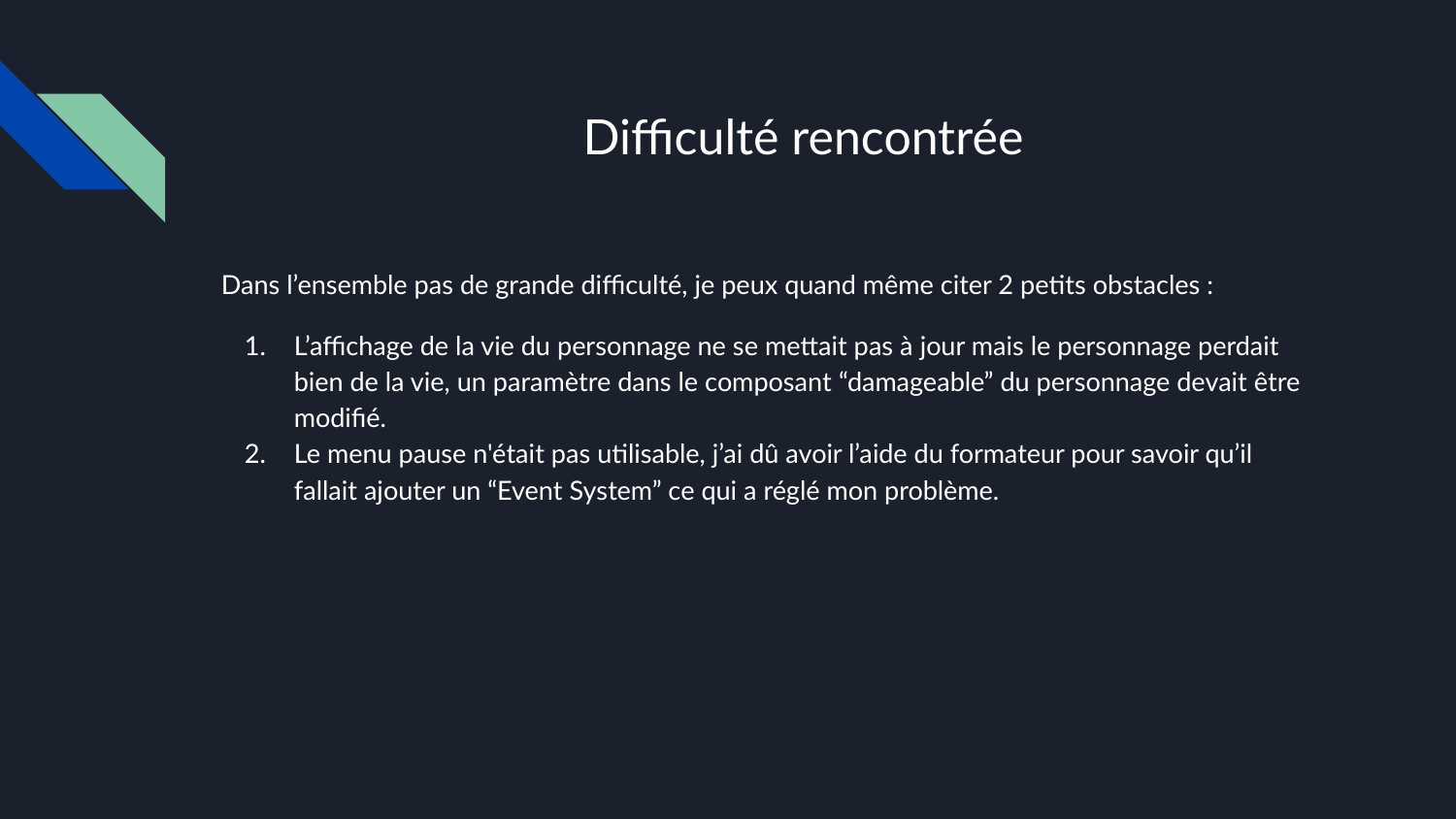

# Difficulté rencontrée
Dans l’ensemble pas de grande difficulté, je peux quand même citer 2 petits obstacles :
L’affichage de la vie du personnage ne se mettait pas à jour mais le personnage perdait bien de la vie, un paramètre dans le composant “damageable” du personnage devait être modifié.
Le menu pause n'était pas utilisable, j’ai dû avoir l’aide du formateur pour savoir qu’il fallait ajouter un “Event System” ce qui a réglé mon problème.